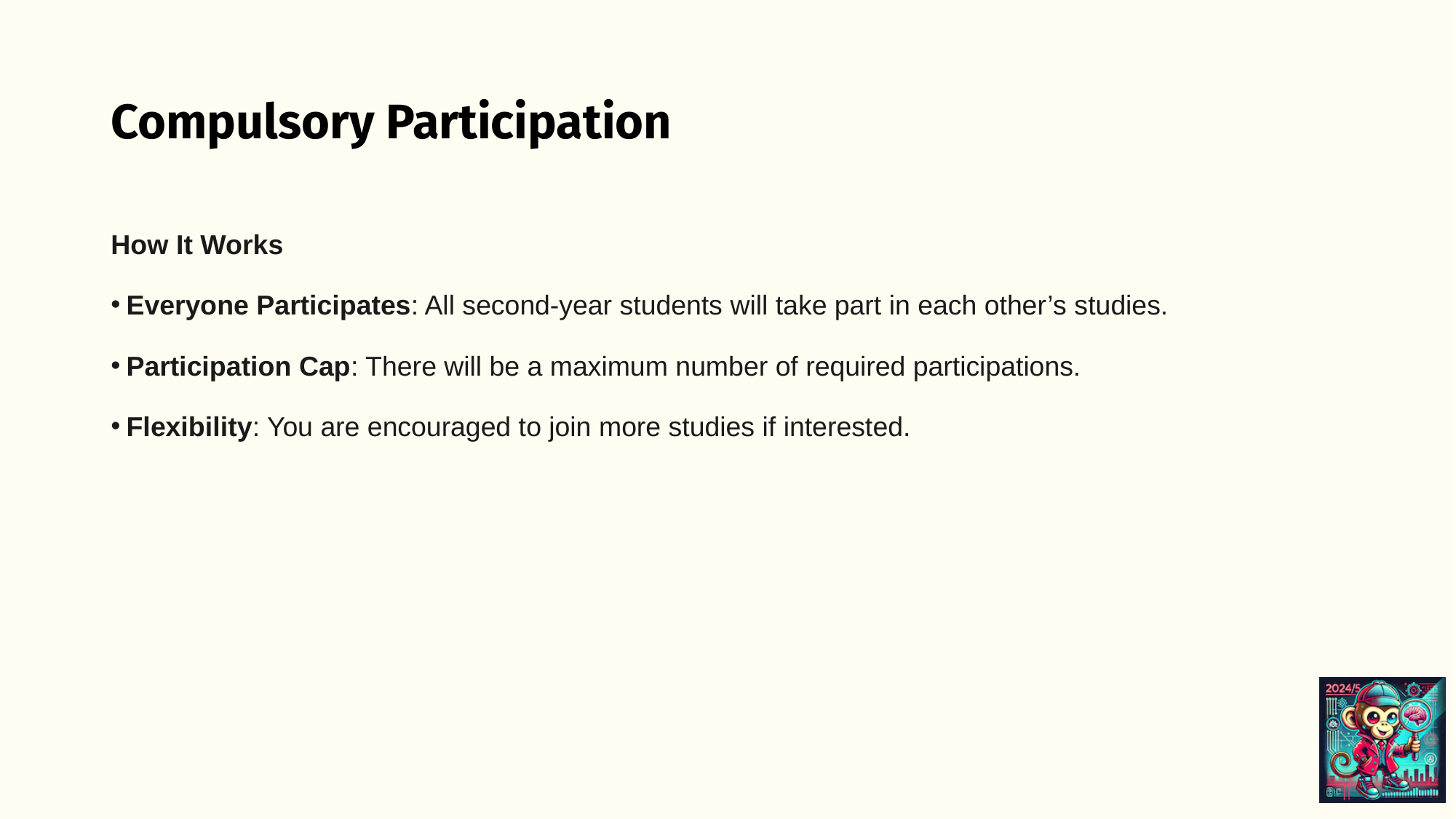

# Compulsory Participation
How It Works
Everyone Participates: All second-year students will take part in each other’s studies.
Participation Cap: There will be a maximum number of required participations.
Flexibility: You are encouraged to join more studies if interested.